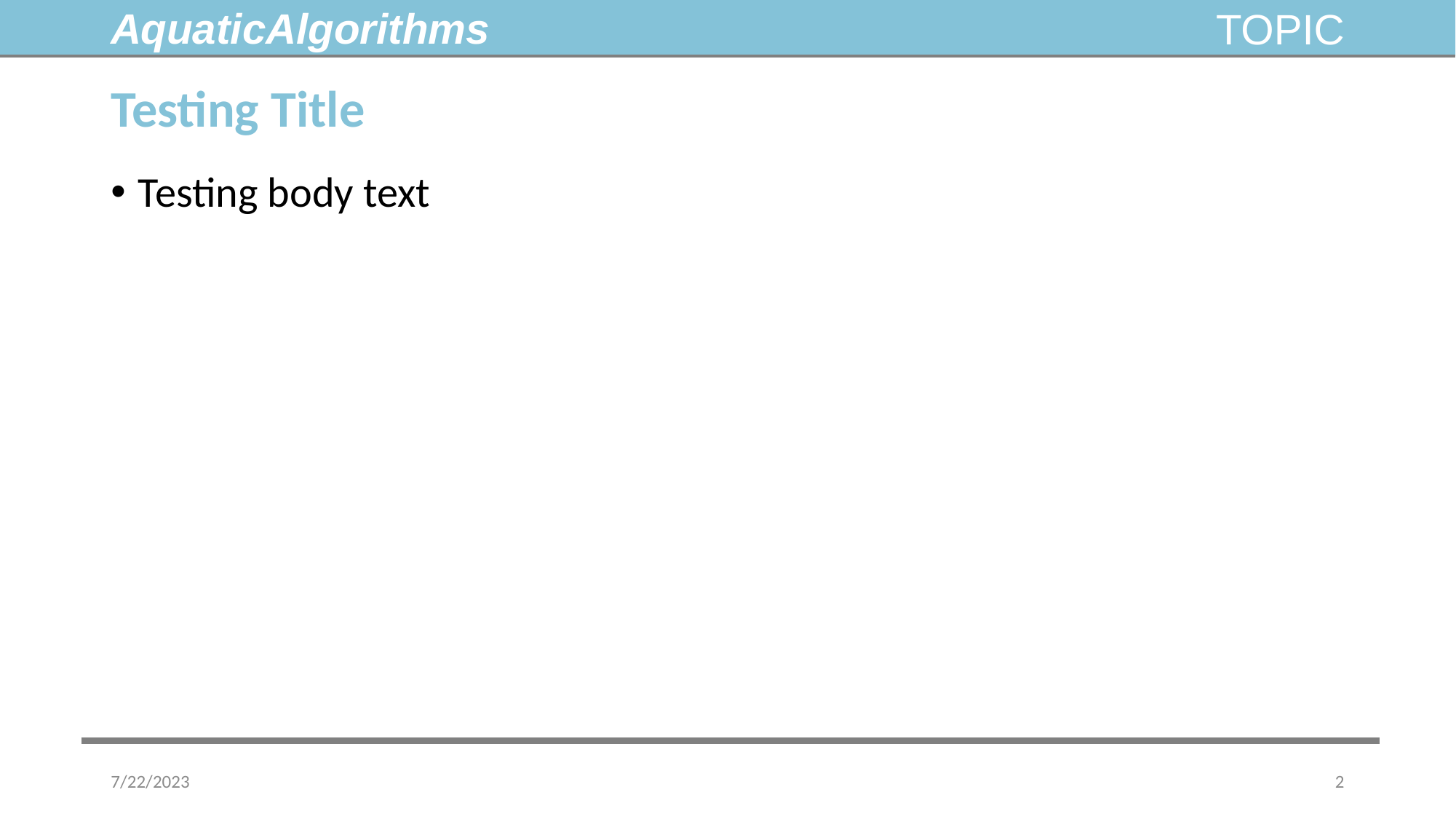

AquaticAlgorithms
TOPIC
# Testing Title
Testing body text
7/22/2023

2